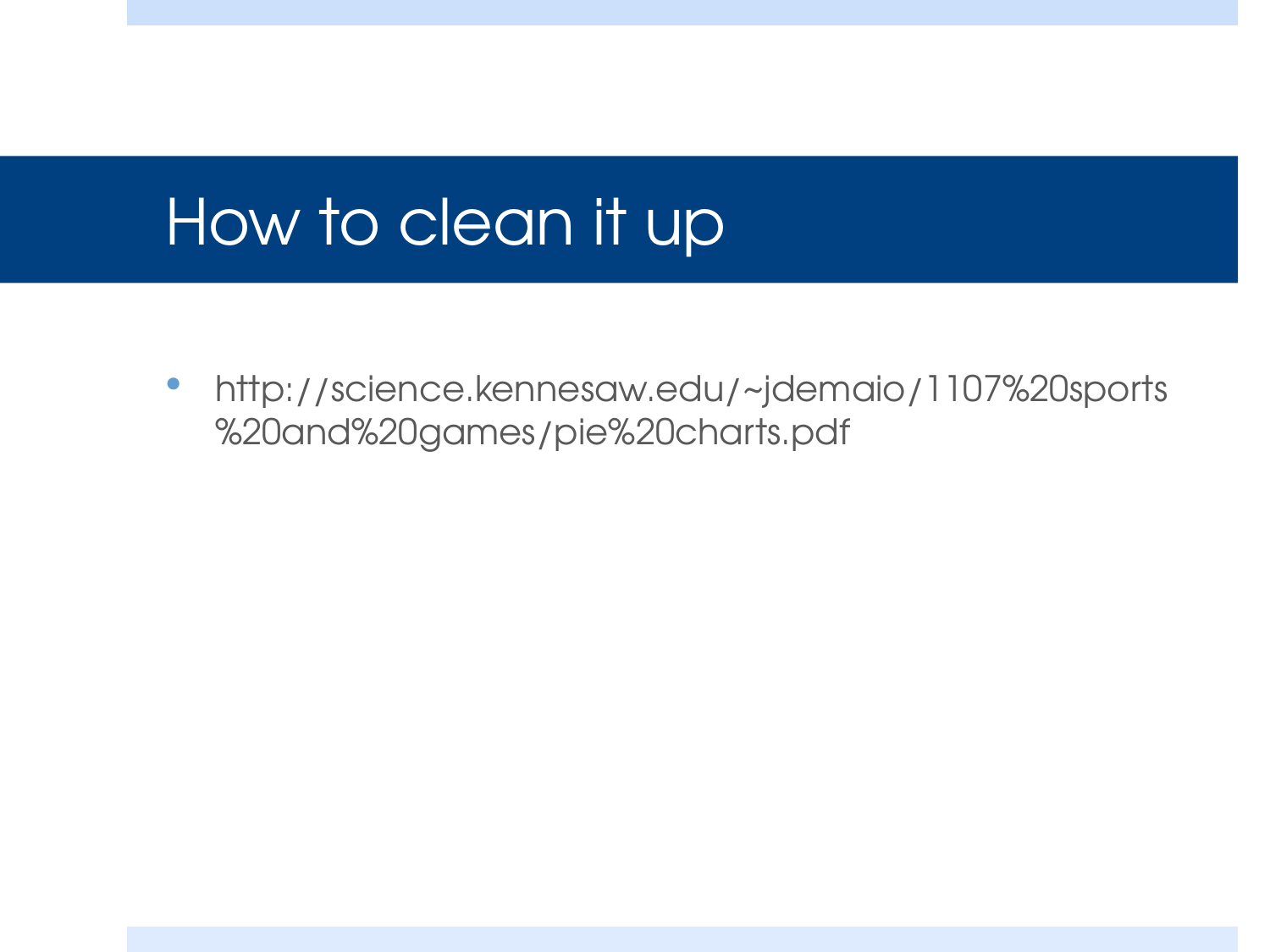

# How to clean it up
http://science.kennesaw.edu/~jdemaio/1107%20sports%20and%20games/pie%20charts.pdf